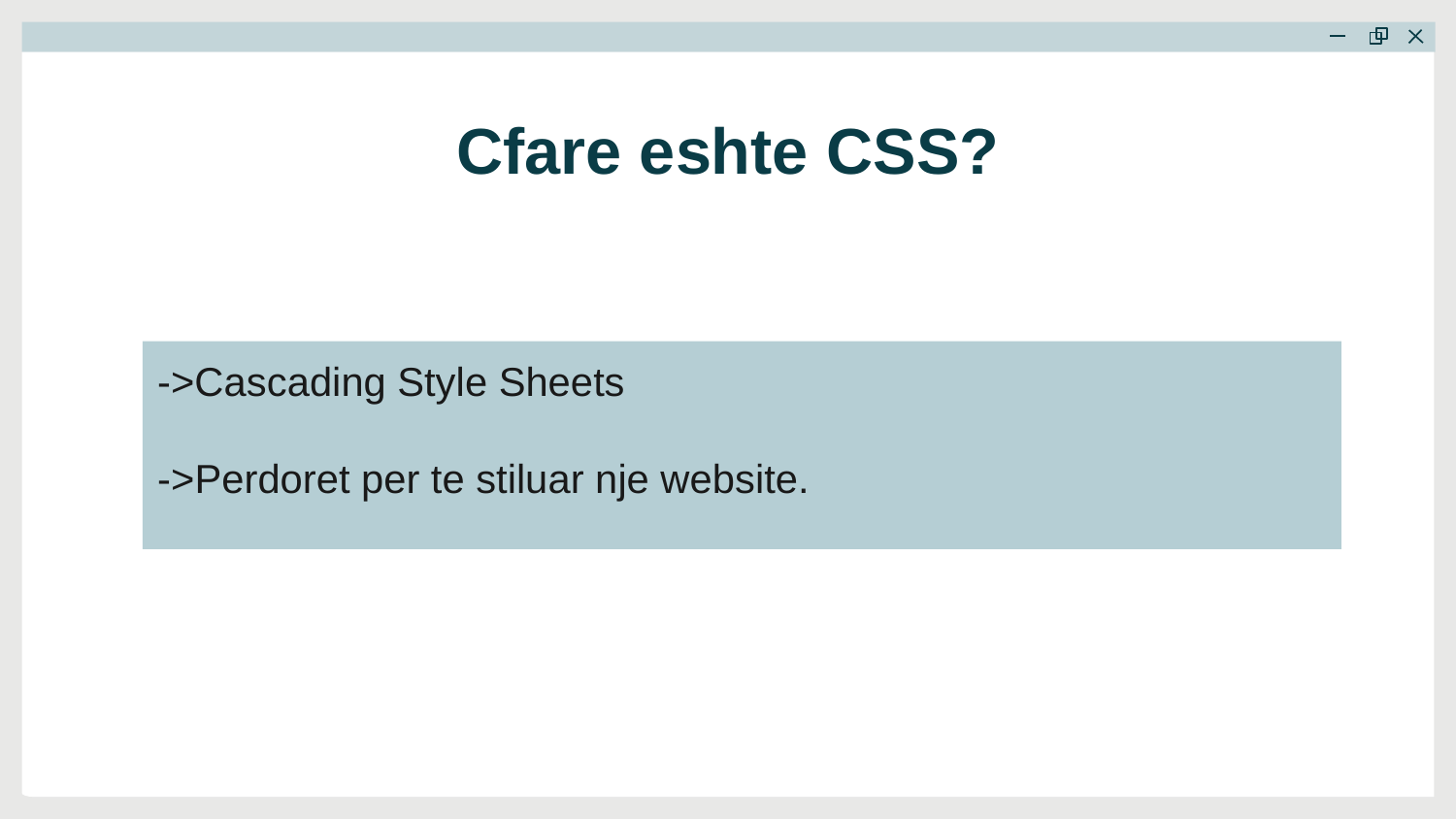

# Cfare eshte CSS?
->Cascading Style Sheets

->Perdoret per te stiluar nje website.